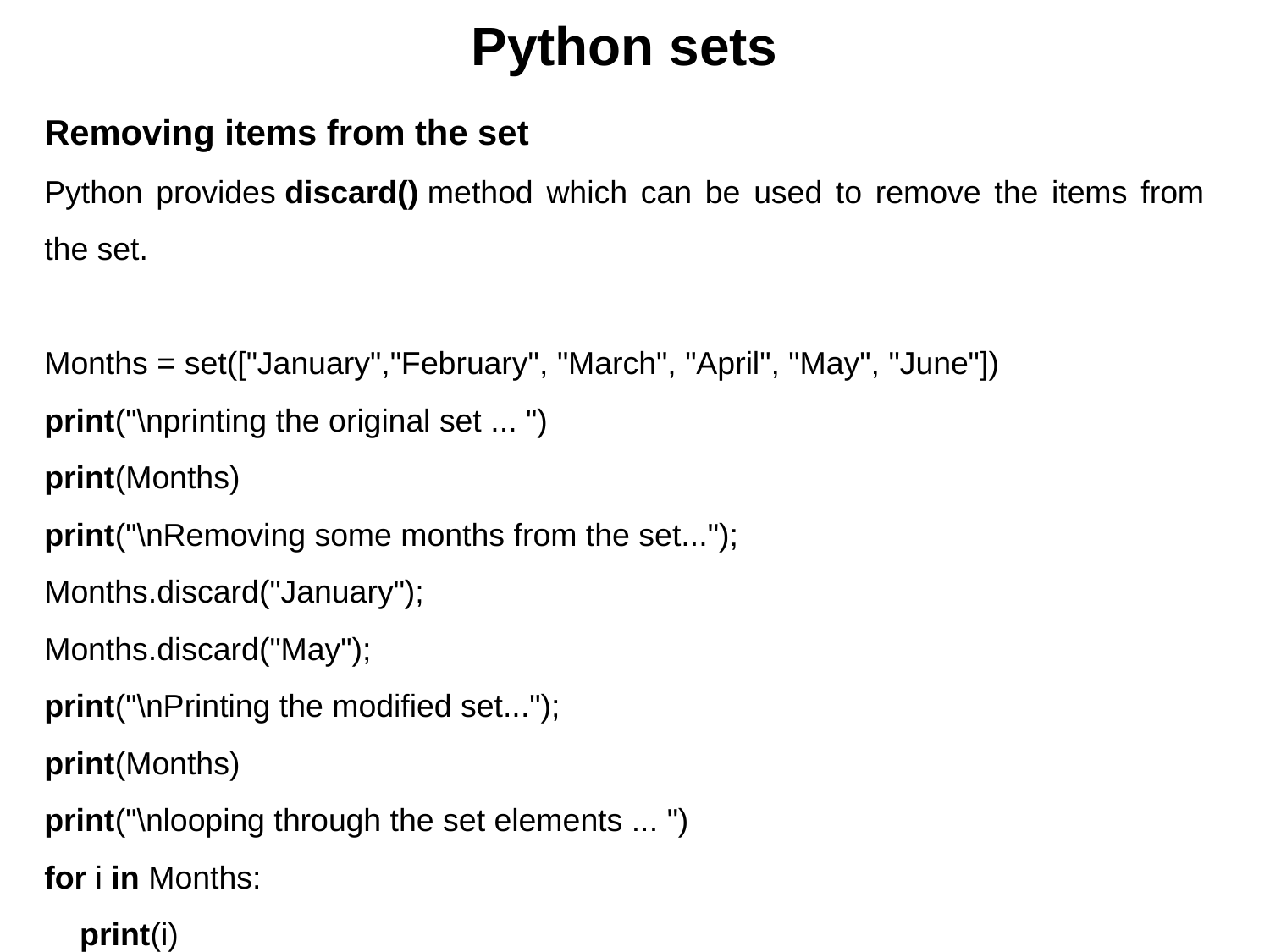

# Python sets
Removing items from the set
Python provides discard() method which can be used to remove the items from the set.

Months = set(["January","February", "March", "April", "May", "June"])
print("\nprinting the original set ... ")
print(Months)
print("\nRemoving some months from the set...");
Months.discard("January");
Months.discard("May");
print("\nPrinting the modified set...");
print(Months)
print("\nlooping through the set elements ... ")
for i in Months:
    print(i)